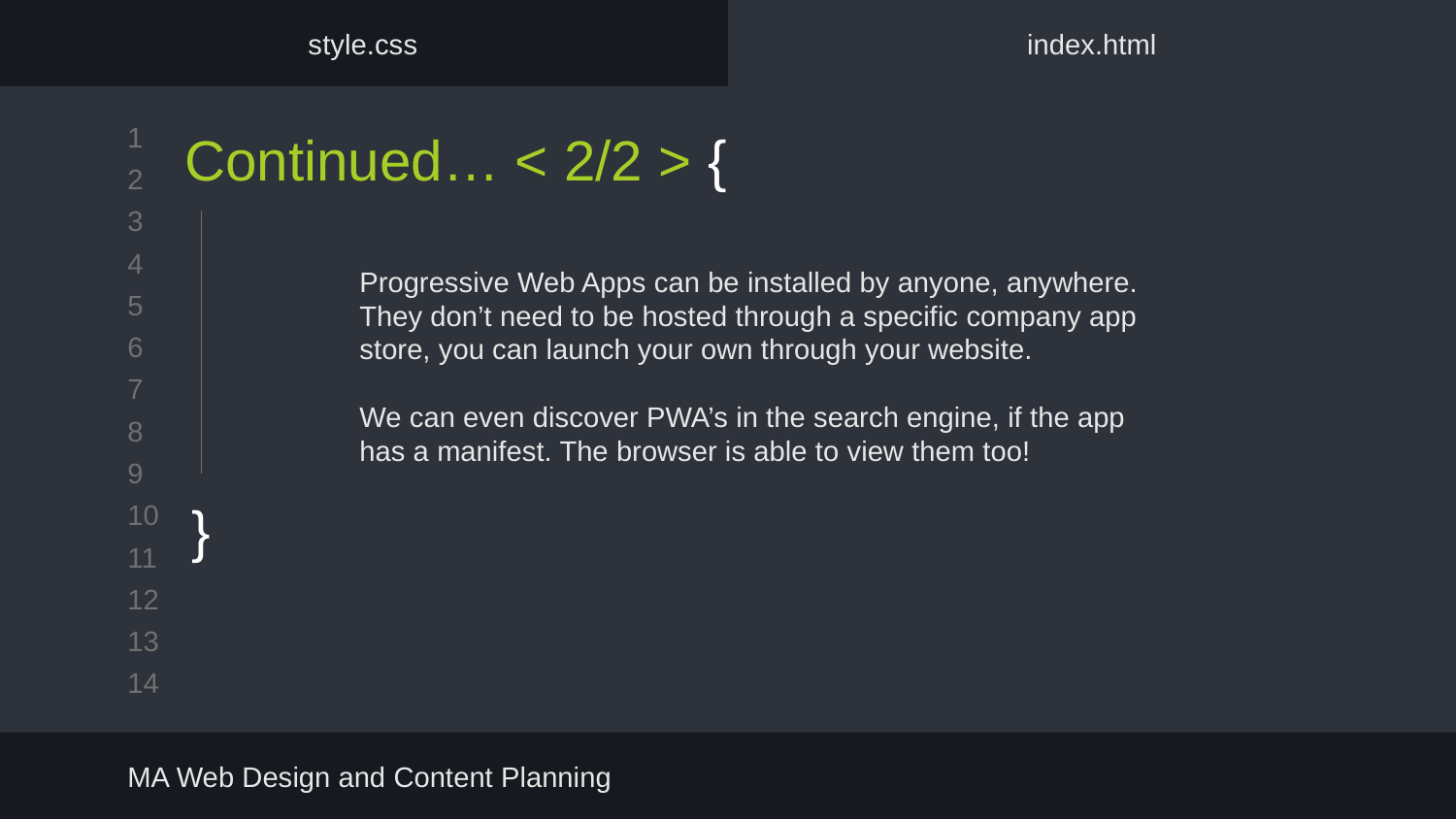

style.css
index.html
Continued… < 2/2 > {
Progressive Web Apps can be installed by anyone, anywhere. They don’t need to be hosted through a specific company app store, you can launch your own through your website.

We can even discover PWA’s in the search engine, if the app has a manifest. The browser is able to view them too!
}
MA Web Design and Content Planning